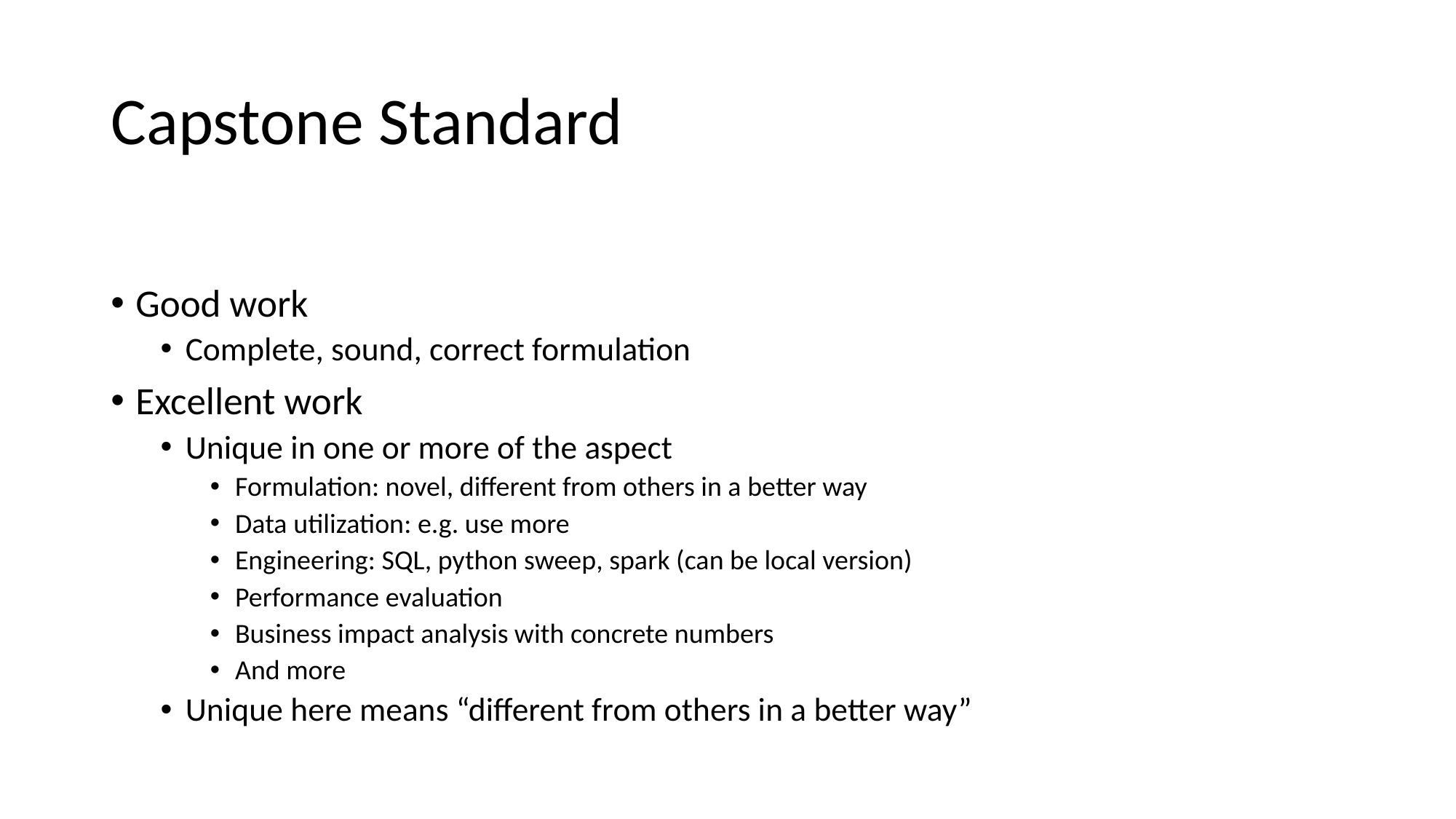

# Capstone Standard

Good work
Complete, sound, correct formulation
Excellent work
Unique in one or more of the aspect
Formulation: novel, different from others in a better way
Data utilization: e.g. use more
Engineering: SQL, python sweep, spark (can be local version)
Performance evaluation
Business impact analysis with concrete numbers
And more
Unique here means “different from others in a better way”